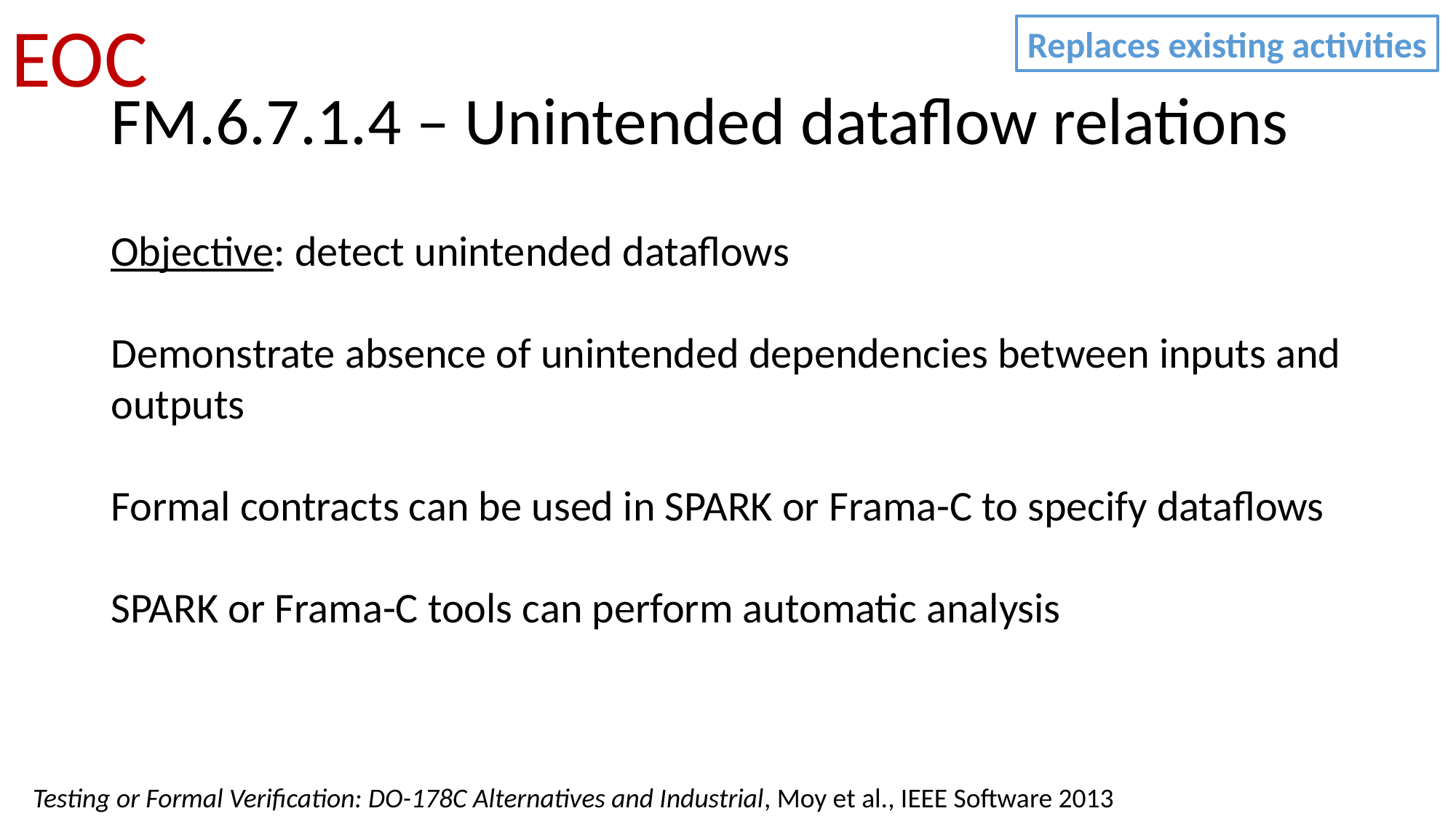

EOC
Replaces existing activities
# FM.6.7.1.4 – Unintended dataflow relations
Objective: detect unintended dataflows

Demonstrate absence of unintended dependencies between inputs and outputs

Formal contracts can be used in SPARK or Frama-C to specify dataflows

SPARK or Frama-C tools can perform automatic analysis
Testing or Formal Verification: DO-178C Alternatives and Industrial, Moy et al., IEEE Software 2013